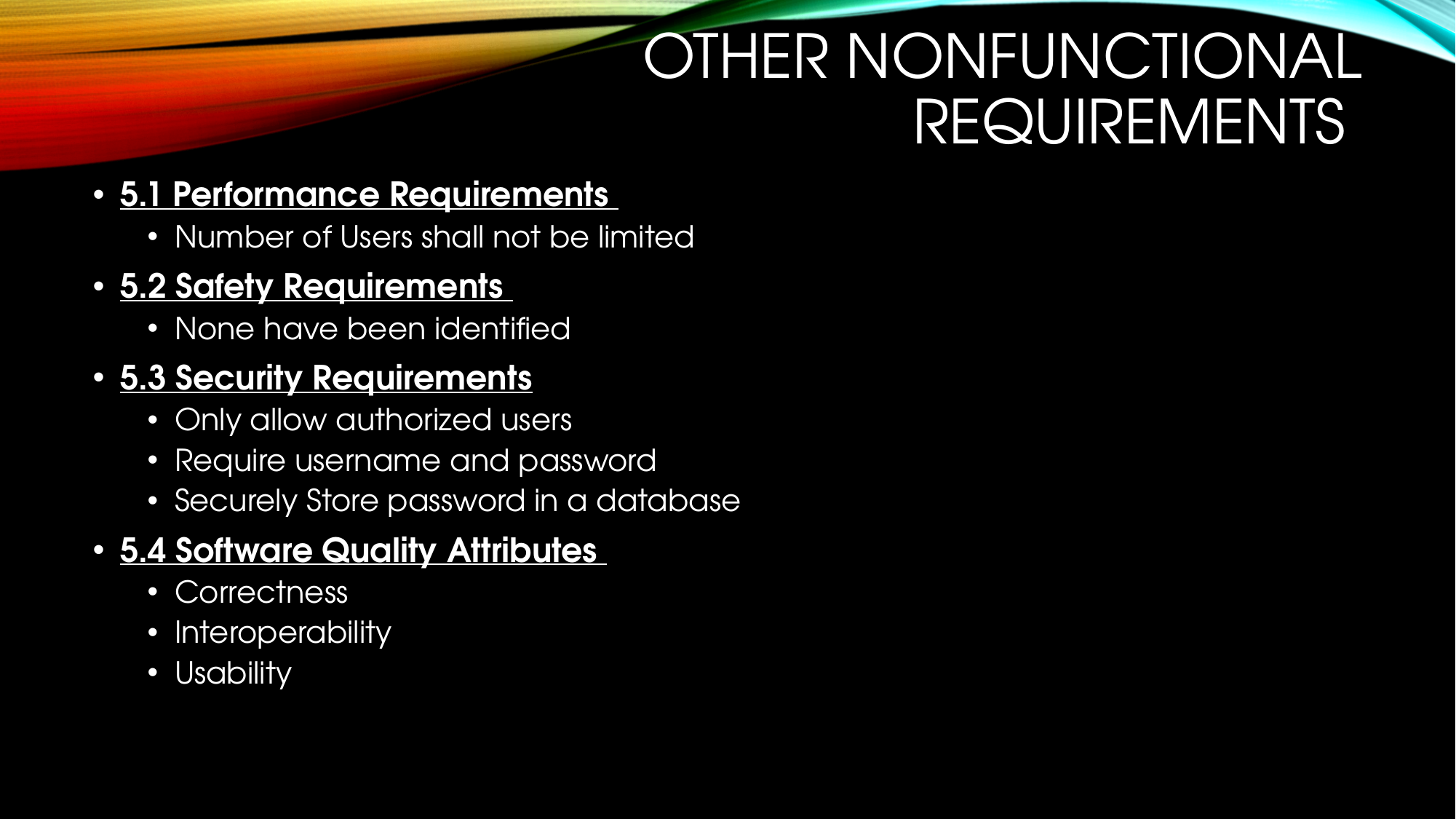

# Other nonfunctional Requirements
5.1 Performance Requirements
Number of Users shall not be limited
5.2 Safety Requirements
None have been identified
5.3 Security Requirements
Only allow authorized users
Require username and password
Securely Store password in a database
5.4 Software Quality Attributes
Correctness
Interoperability
Usability